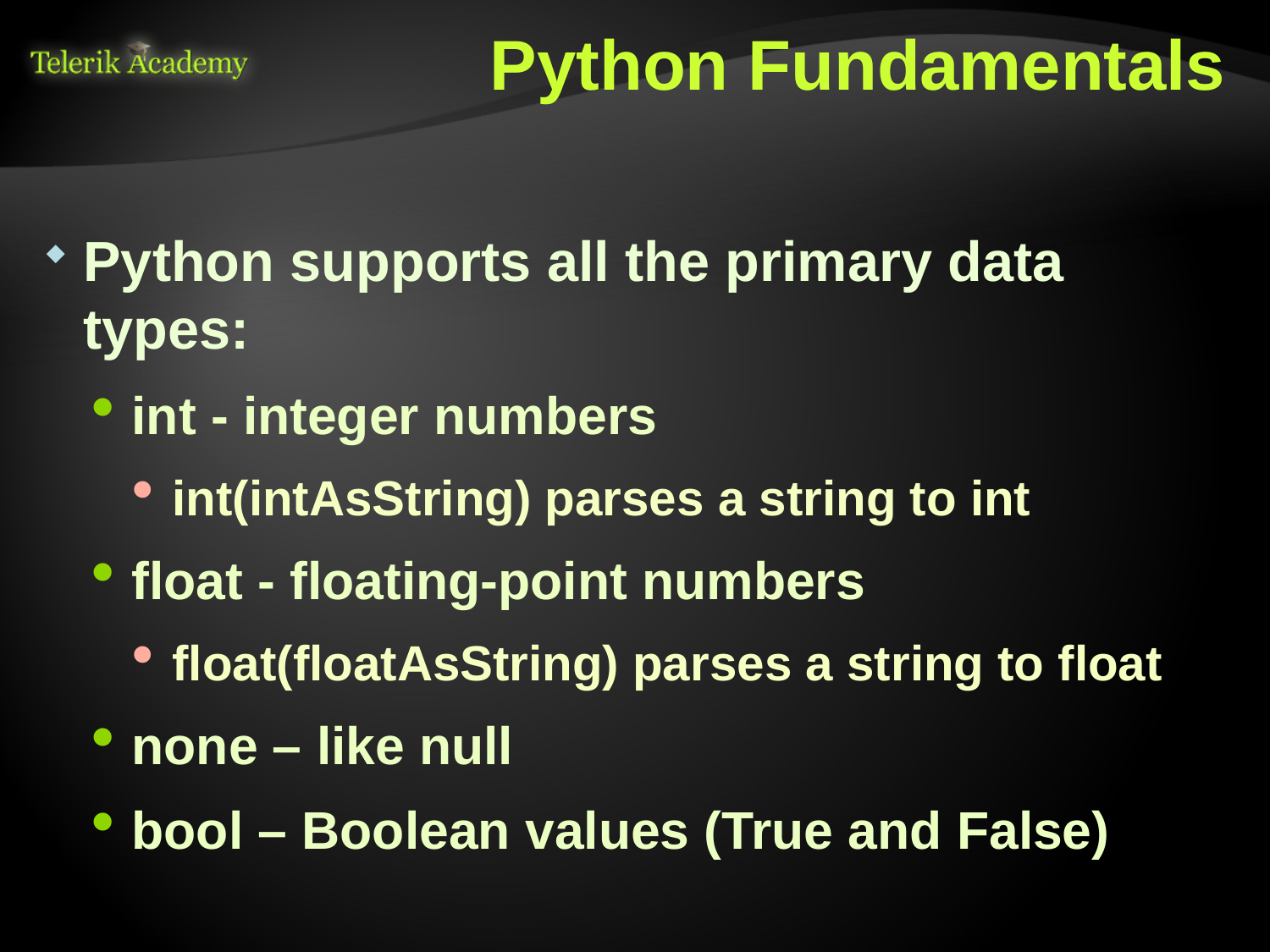

# Python Fundamentals
Python supports all the primary data types:
int - integer numbers
int(intAsString) parses a string to int
float - floating-point numbers
float(floatAsString) parses a string to float
none – like null
bool – Boolean values (True and False)